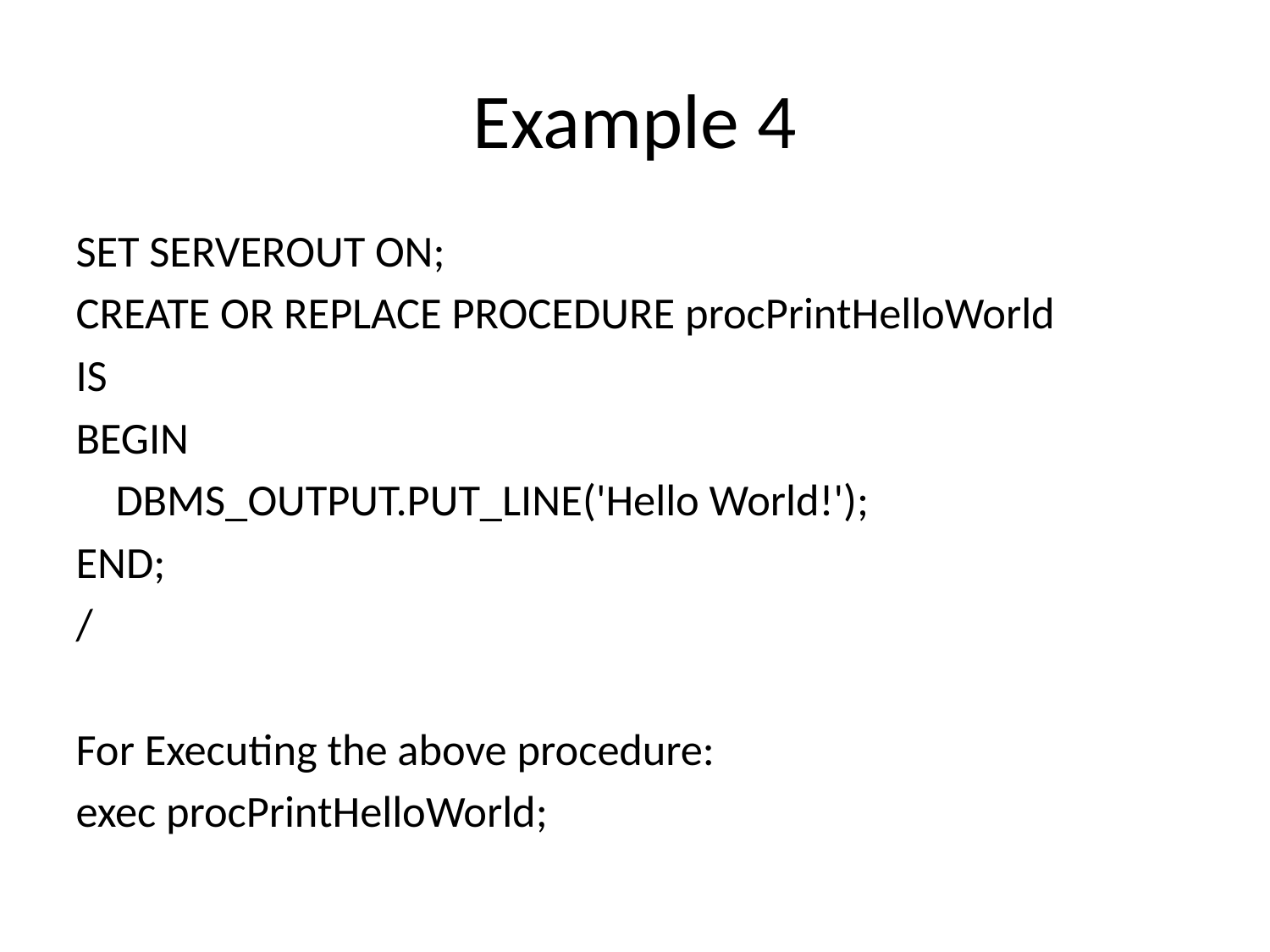

# Example 4
SET SERVEROUT ON;
CREATE OR REPLACE PROCEDURE procPrintHelloWorld
IS
BEGIN
    DBMS_OUTPUT.PUT_LINE('Hello World!');
END;
/

For Executing the above procedure:
exec procPrintHelloWorld;